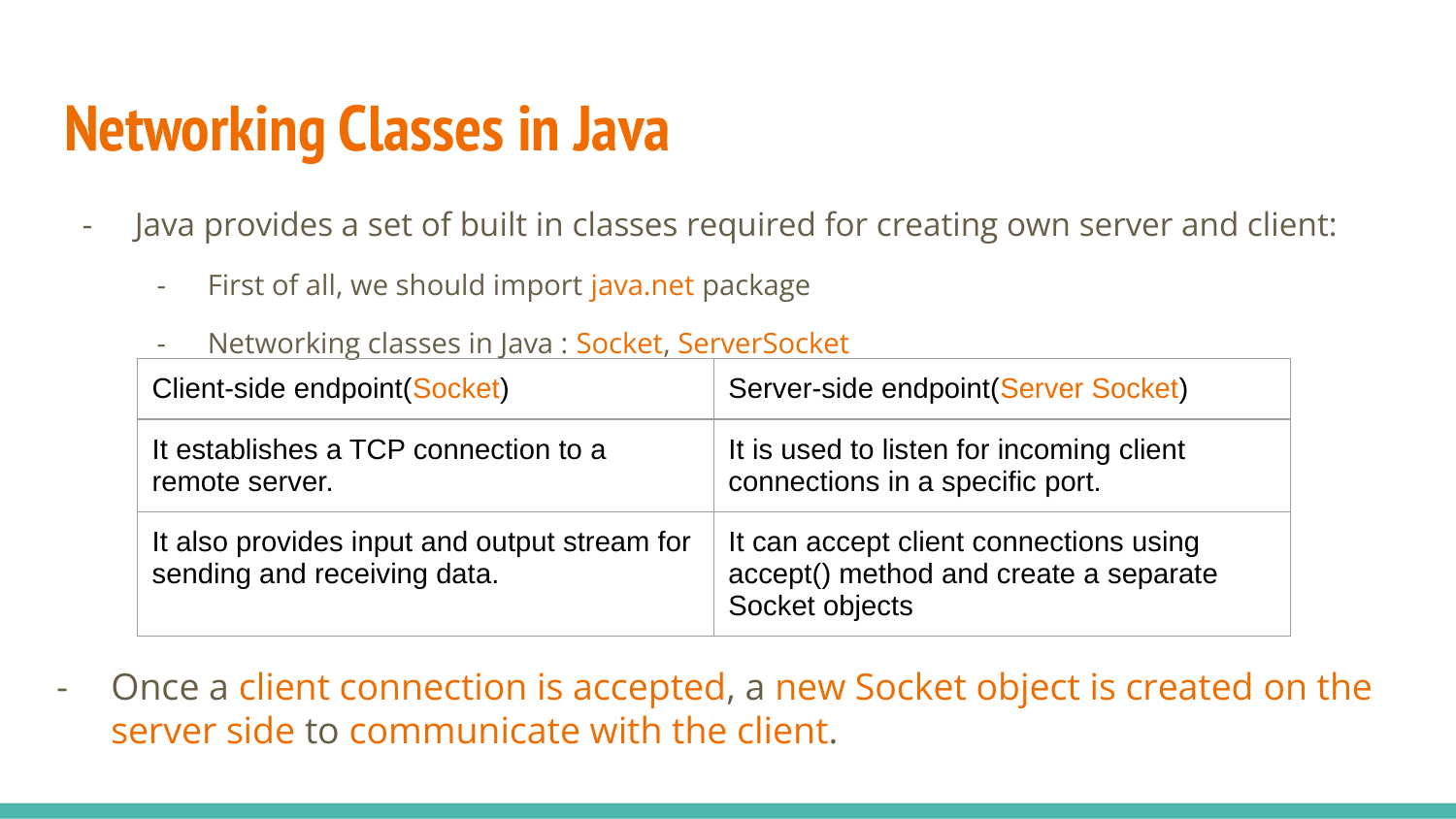

# Networking Classes in Java
Java provides a set of built in classes required for creating own server and client:
First of all, we should import java.net package
Networking classes in Java : Socket, ServerSocket

| Client-side endpoint(Socket) | Server-side endpoint(Server Socket) |
| --- | --- |
| It establishes a TCP connection to a remote server. | It is used to listen for incoming client connections in a specific port. |
| It also provides input and output stream for sending and receiving data. | It can accept client connections using accept() method and create a separate Socket objects |
Once a client connection is accepted, a new Socket object is created on the server side to communicate with the client.